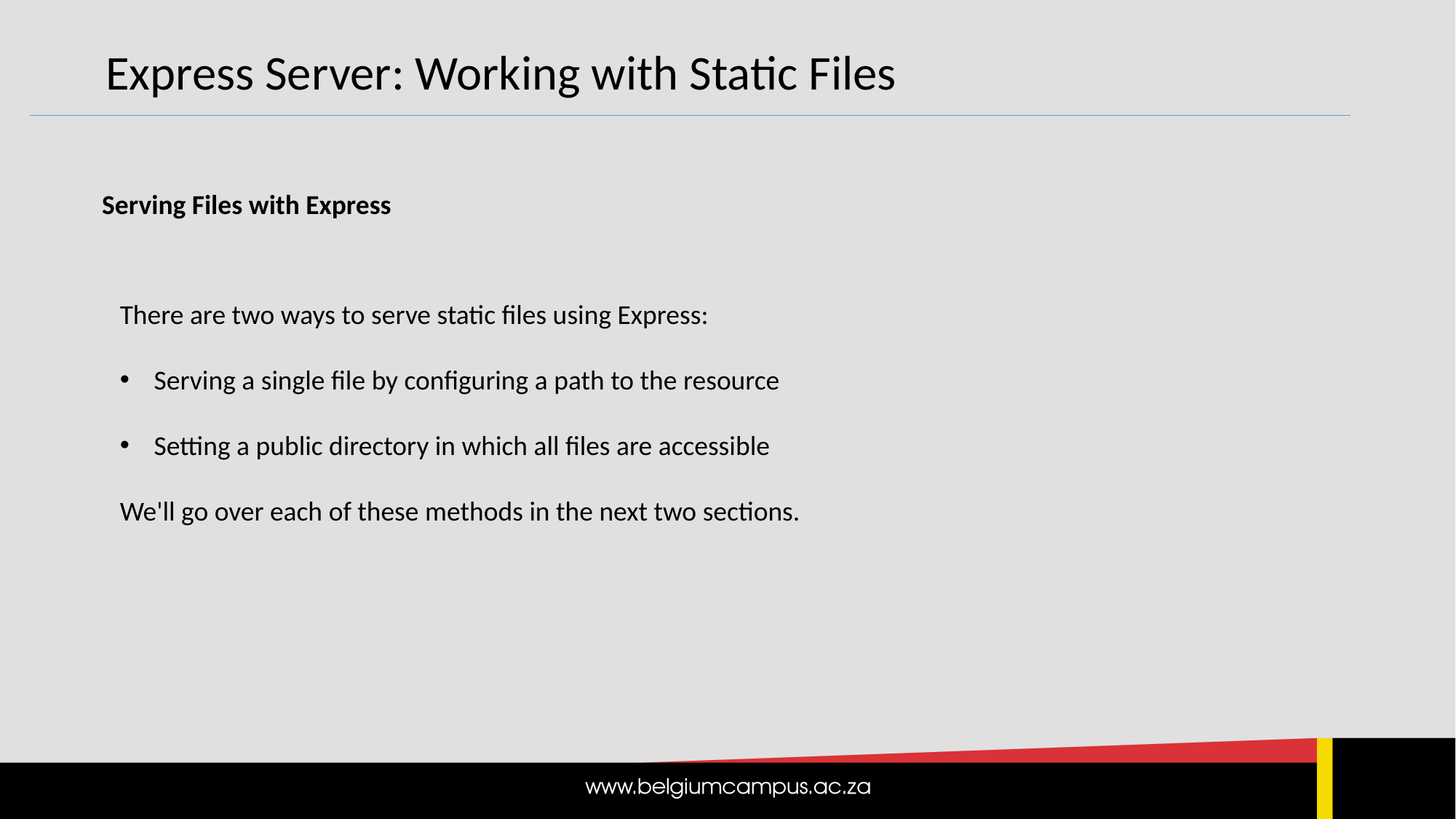

Express Server: Working with Static Files
Serving Files with Express

There are two ways to serve static files using Express:
Serving a single file by configuring a path to the resource
Setting a public directory in which all files are accessible
We'll go over each of these methods in the next two sections.